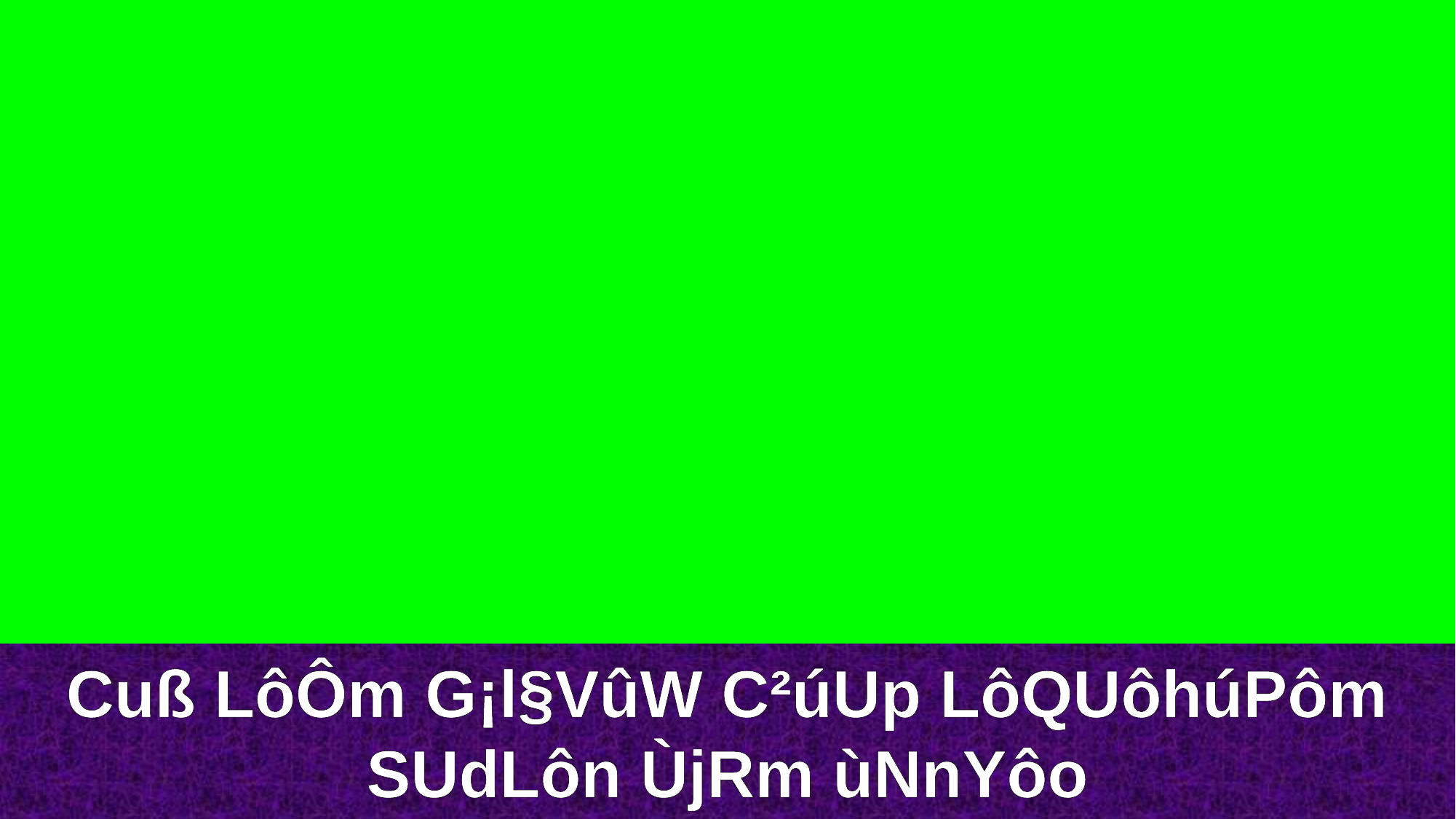

Cuß LôÔm G¡l§VûW C²úUp LôQUôhúPôm SUdLôn ÙjRm ùNnYôo